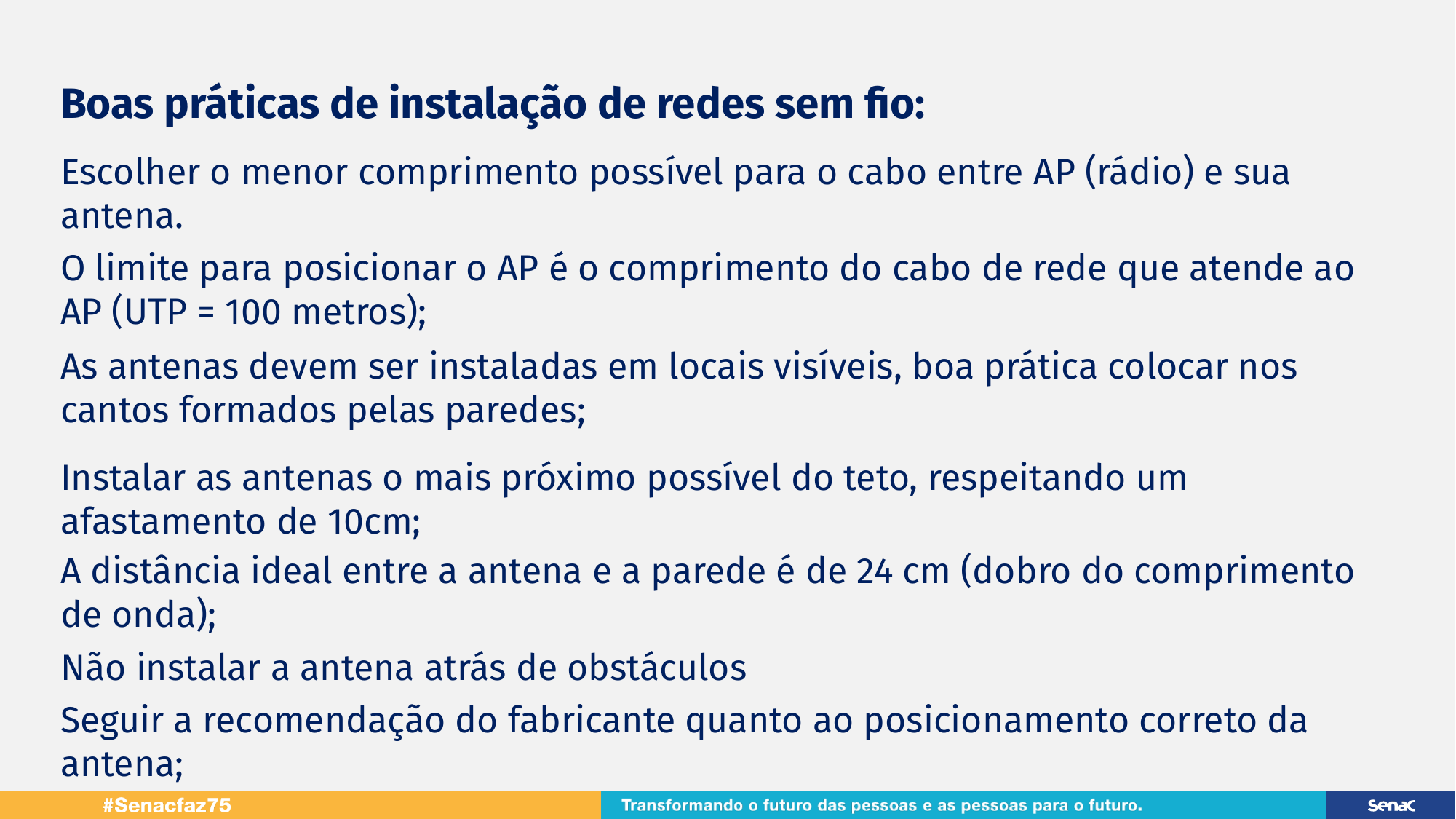

Boas práticas de instalação de redes sem fio:
Escolher o menor comprimento possível para o cabo entre AP (rádio) e sua antena.
O limite para posicionar o AP é o comprimento do cabo de rede que atende ao AP (UTP = 100 metros);
As antenas devem ser instaladas em locais visíveis, boa prática colocar nos cantos formados pelas paredes;
Instalar as antenas o mais próximo possível do teto, respeitando um afastamento de 10cm;
A distância ideal entre a antena e a parede é de 24 cm (dobro do comprimento de onda);
Não instalar a antena atrás de obstáculos
Seguir a recomendação do fabricante quanto ao posicionamento correto da antena;